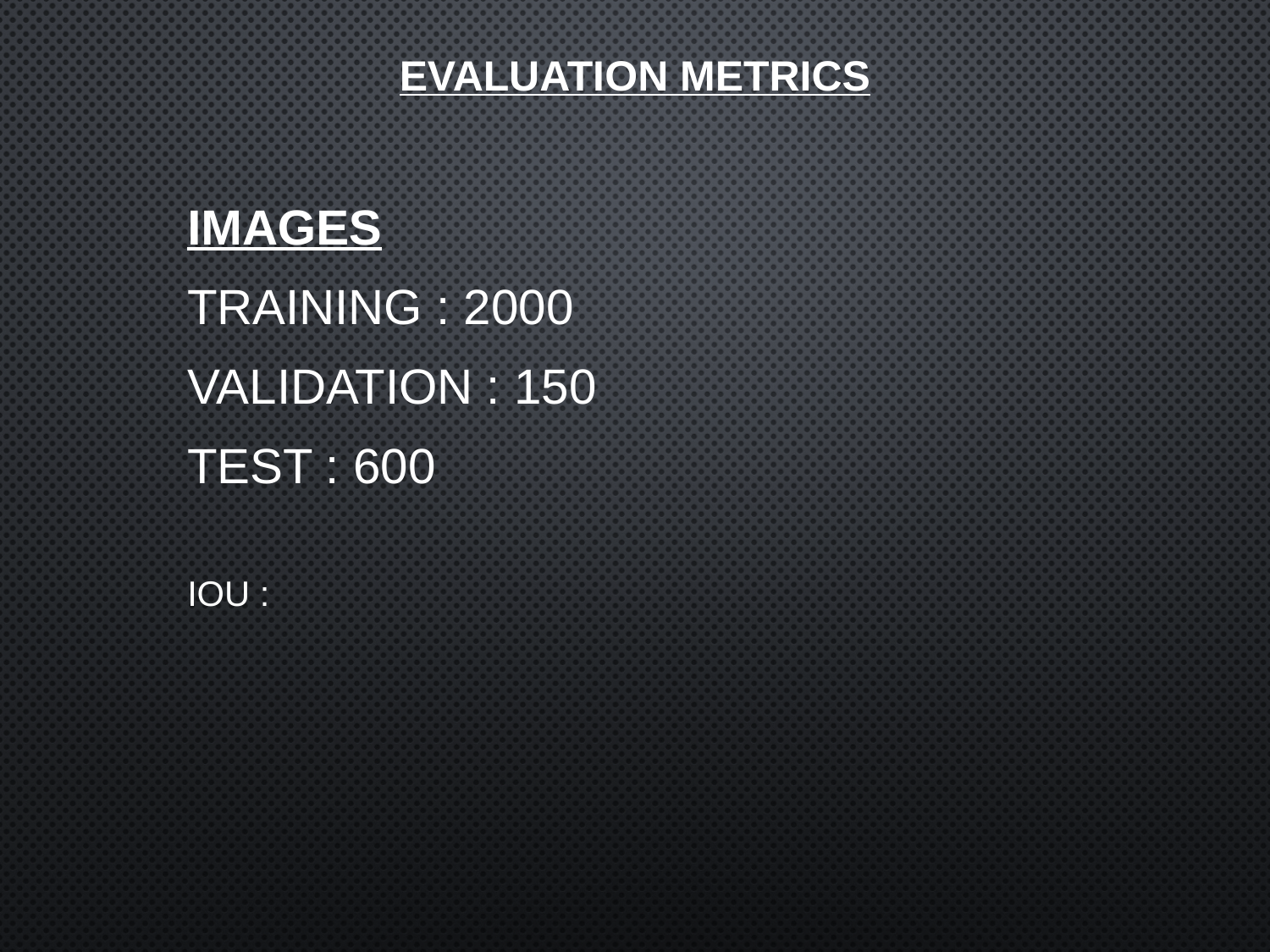

# Evaluation metrics

images
Training : 2000
Validation : 150
Test : 600

IOU :